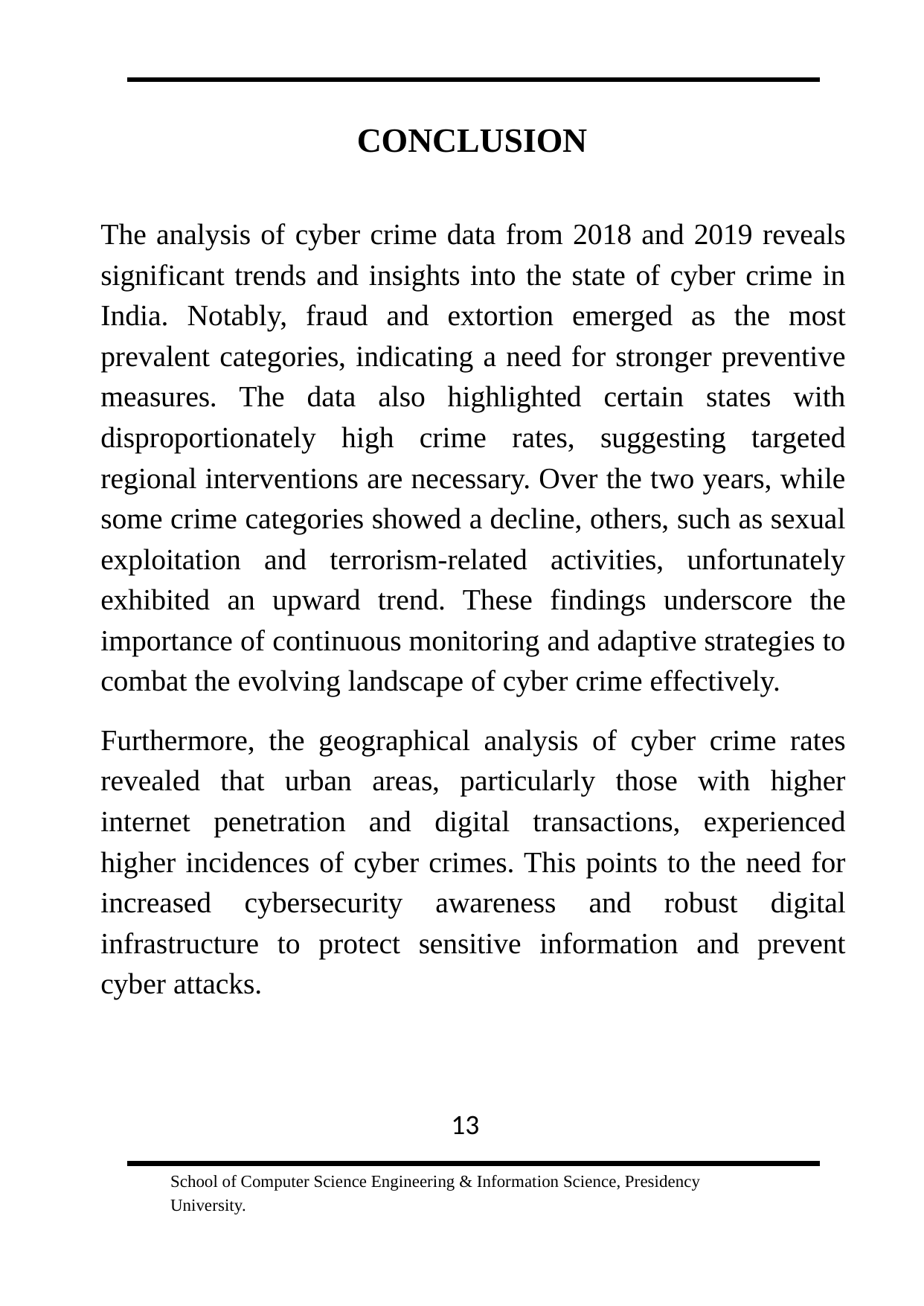

CONCLUSION

The analysis of cyber crime data from 2018 and 2019 reveals significant trends and insights into the state of cyber crime in India. Notably, fraud and extortion emerged as the most prevalent categories, indicating a need for stronger preventive measures. The data also highlighted certain states with disproportionately high crime rates, suggesting targeted regional interventions are necessary. Over the two years, while some crime categories showed a decline, others, such as sexual exploitation and terrorism-related activities, unfortunately exhibited an upward trend. These findings underscore the importance of continuous monitoring and adaptive strategies to combat the evolving landscape of cyber crime effectively.
Furthermore, the geographical analysis of cyber crime rates revealed that urban areas, particularly those with higher internet penetration and digital transactions, experienced higher incidences of cyber crimes. This points to the need for increased cybersecurity awareness and robust digital infrastructure to protect sensitive information and prevent cyber attacks.
13
School of Computer Science Engineering & Information Science, Presidency University.